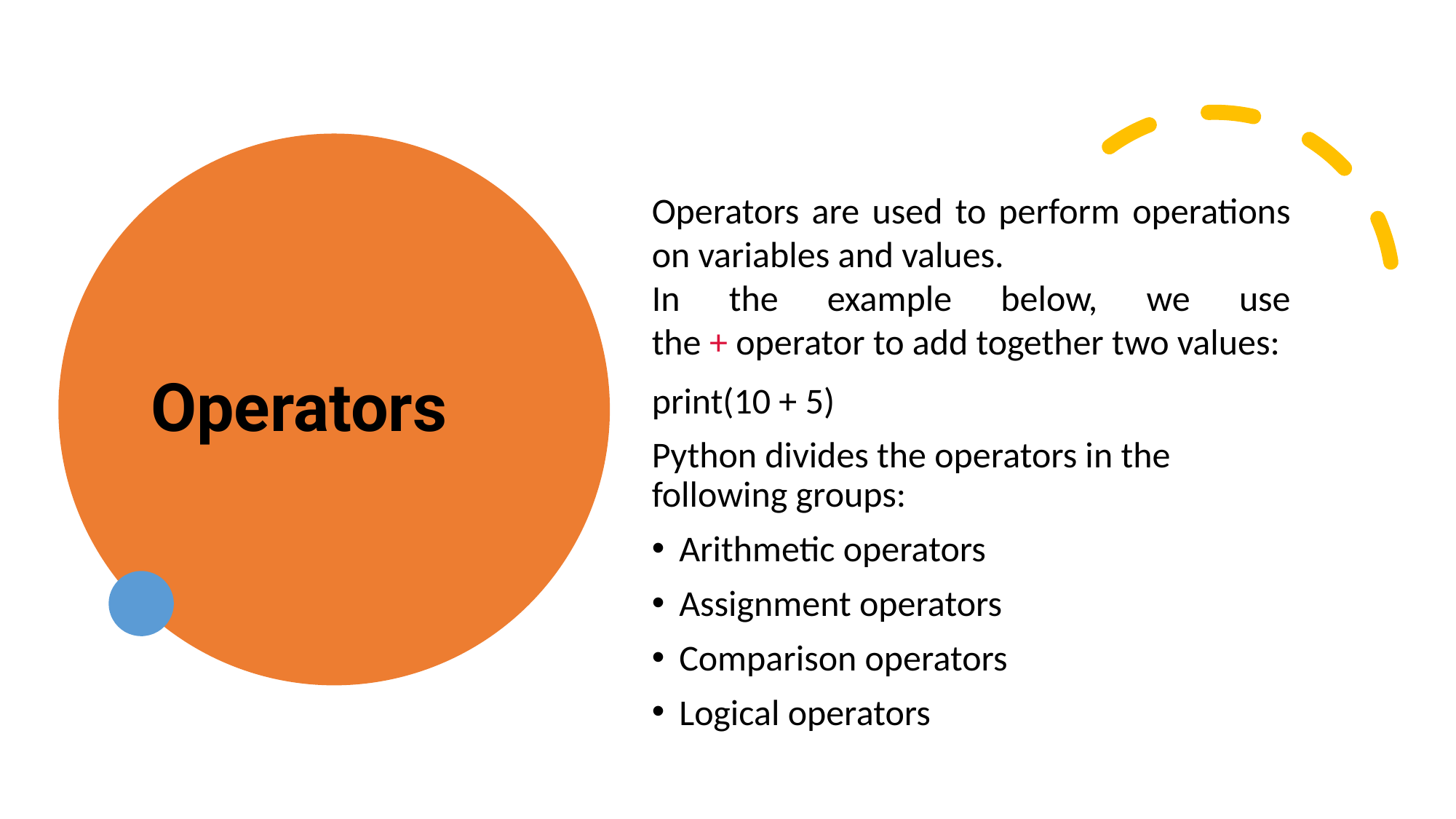

# Operators
Operators are used to perform operations on variables and values.
In the example below, we use the + operator to add together two values:
print(10 + 5)
Python divides the operators in the following groups:
Arithmetic operators
Assignment operators
Comparison operators
Logical operators